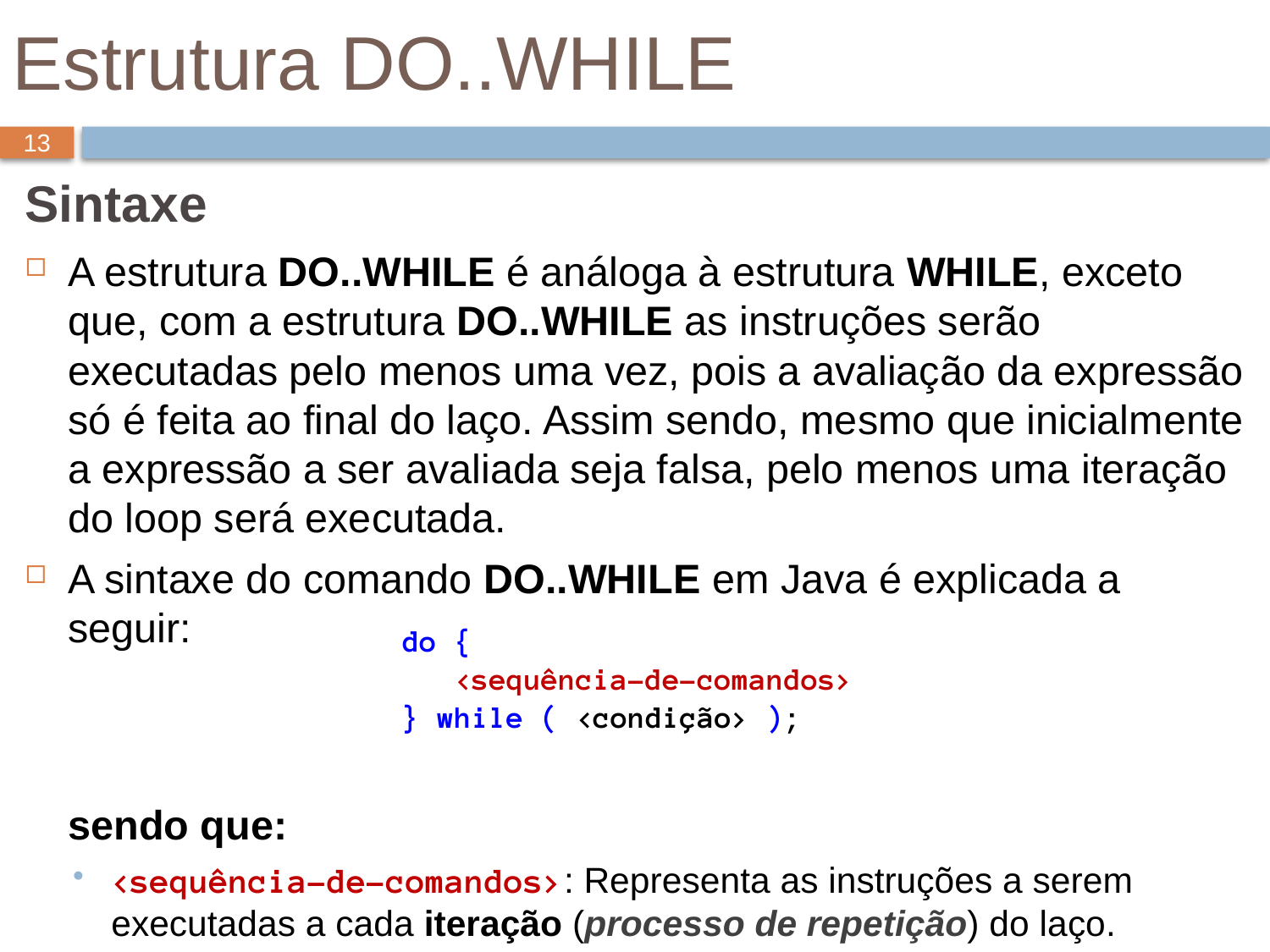

# Estrutura DO..WHILE
13
Sintaxe
A estrutura DO..WHILE é análoga à estrutura WHILE, exceto que, com a estrutura DO..WHILE as instruções serão executadas pelo menos uma vez, pois a avaliação da expressão só é feita ao final do laço. Assim sendo, mesmo que inicialmente a expressão a ser avaliada seja falsa, pelo menos uma iteração do loop será executada.
A sintaxe do comando DO..WHILE em Java é explicada a seguir:
sendo que:
<sequência-de-comandos>: Representa as instruções a serem executadas a cada iteração (processo de repetição) do laço.
do {
   <sequência-de-comandos>
} while ( <condição> );